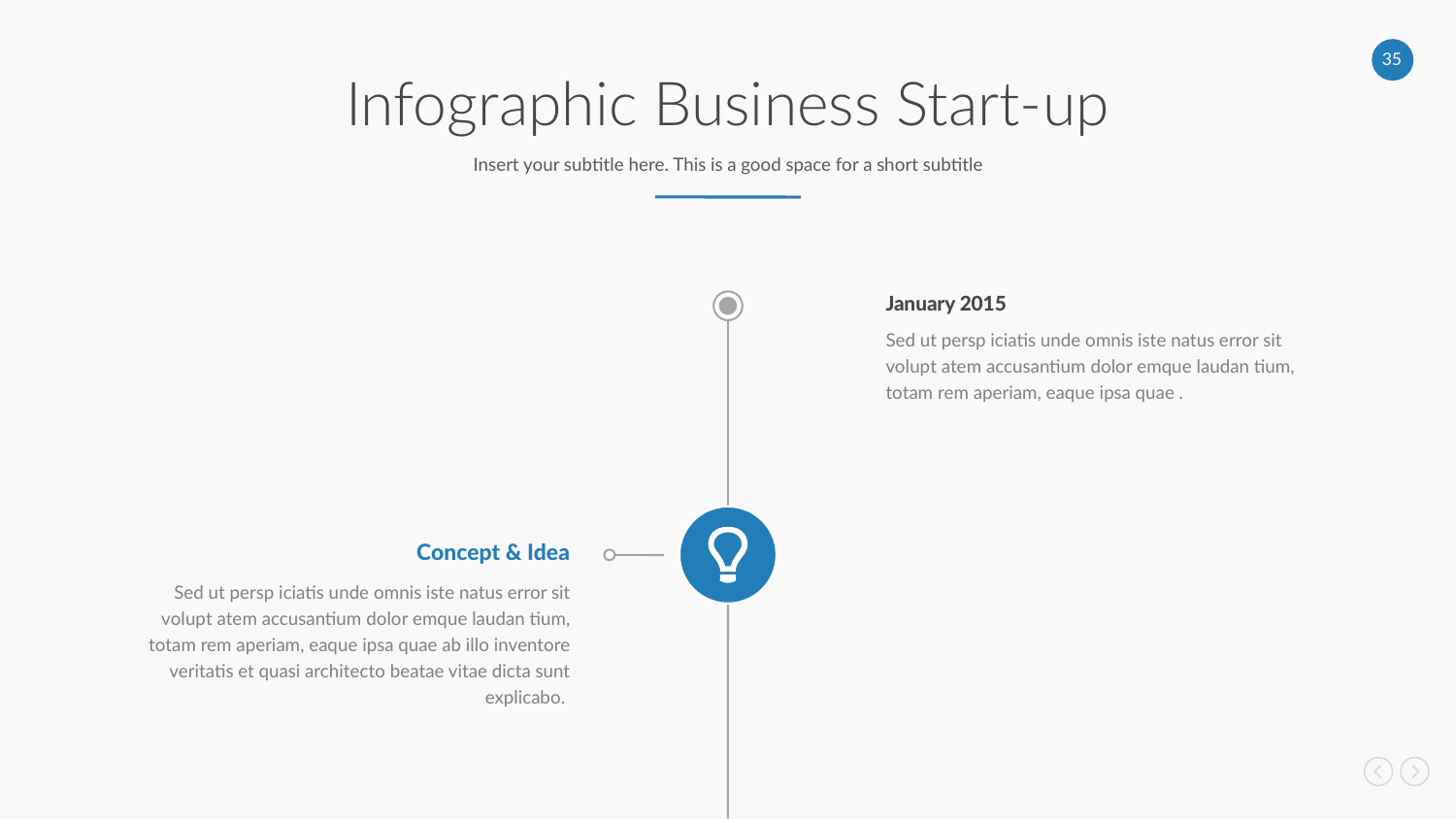

Infographic Business Start-up
Insert your subtitle here. This is a good space for a short subtitle
January 2015
Sed ut persp iciatis unde omnis iste natus error sit volupt atem accusantium dolor emque laudan tium, totam rem aperiam, eaque ipsa quae .

Concept & Idea
Sed ut persp iciatis unde omnis iste natus error sit volupt atem accusantium dolor emque laudan tium, totam rem aperiam, eaque ipsa quae ab illo inventore veritatis et quasi architecto beatae vitae dicta sunt explicabo.